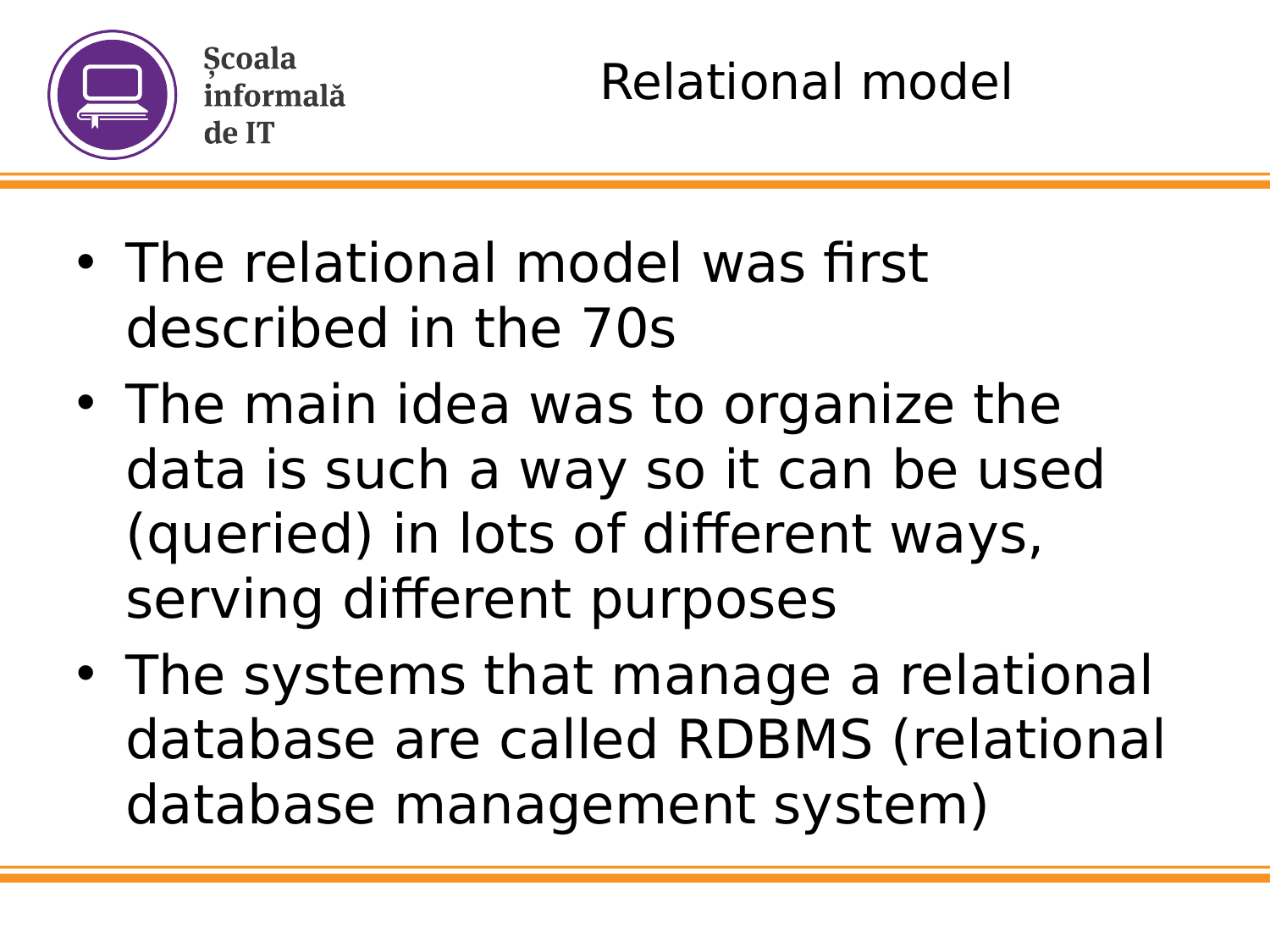

# Relational model
The relational model was first described in the 70s
The main idea was to organize the data is such a way so it can be used (queried) in lots of different ways, serving different purposes
The systems that manage a relational database are called RDBMS (relational database management system)